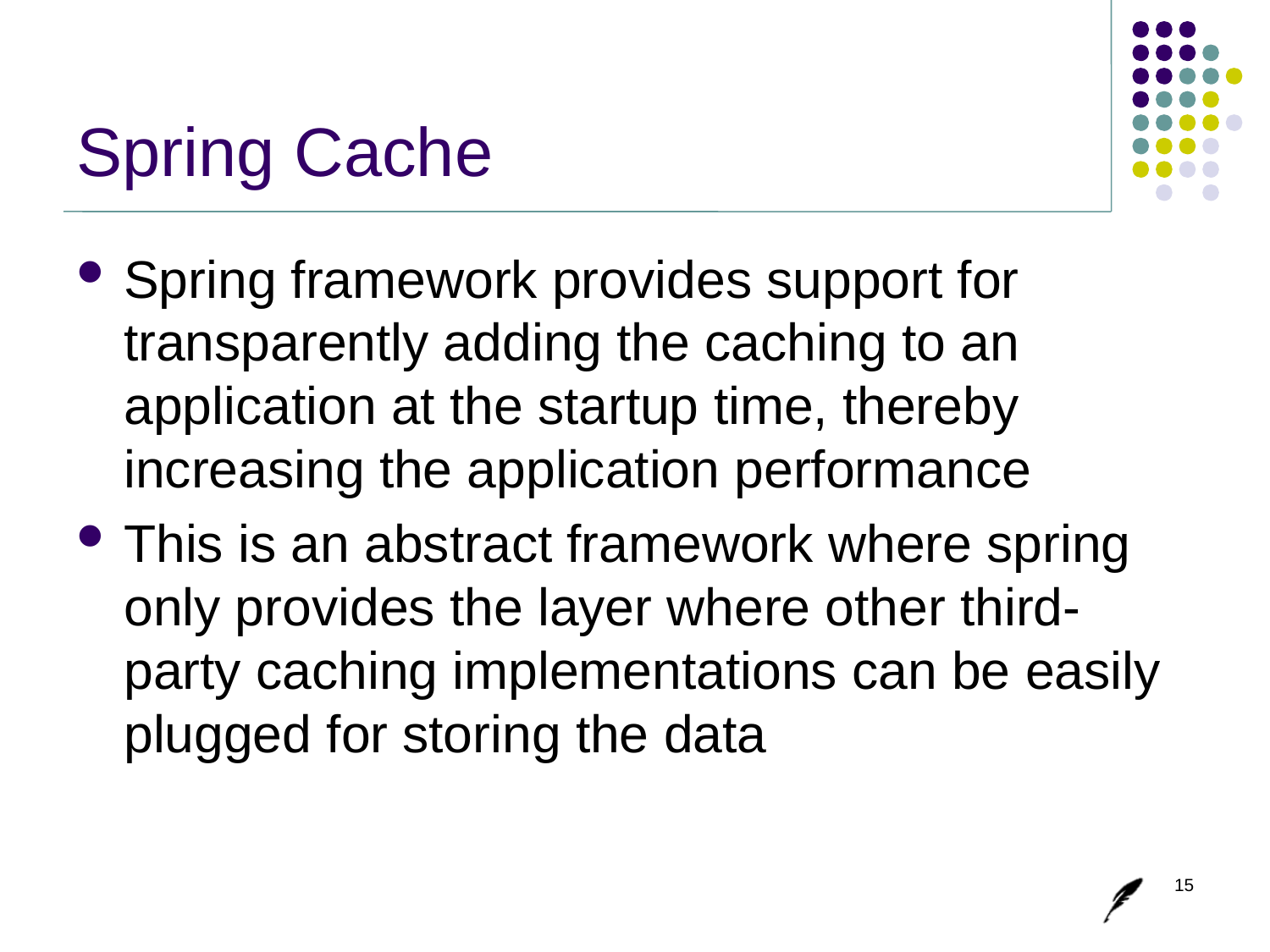

# Spring Cache
Spring framework provides support for transparently adding the caching to an application at the startup time, thereby increasing the application performance
This is an abstract framework where spring only provides the layer where other third-party caching implementations can be easily plugged for storing the data

15